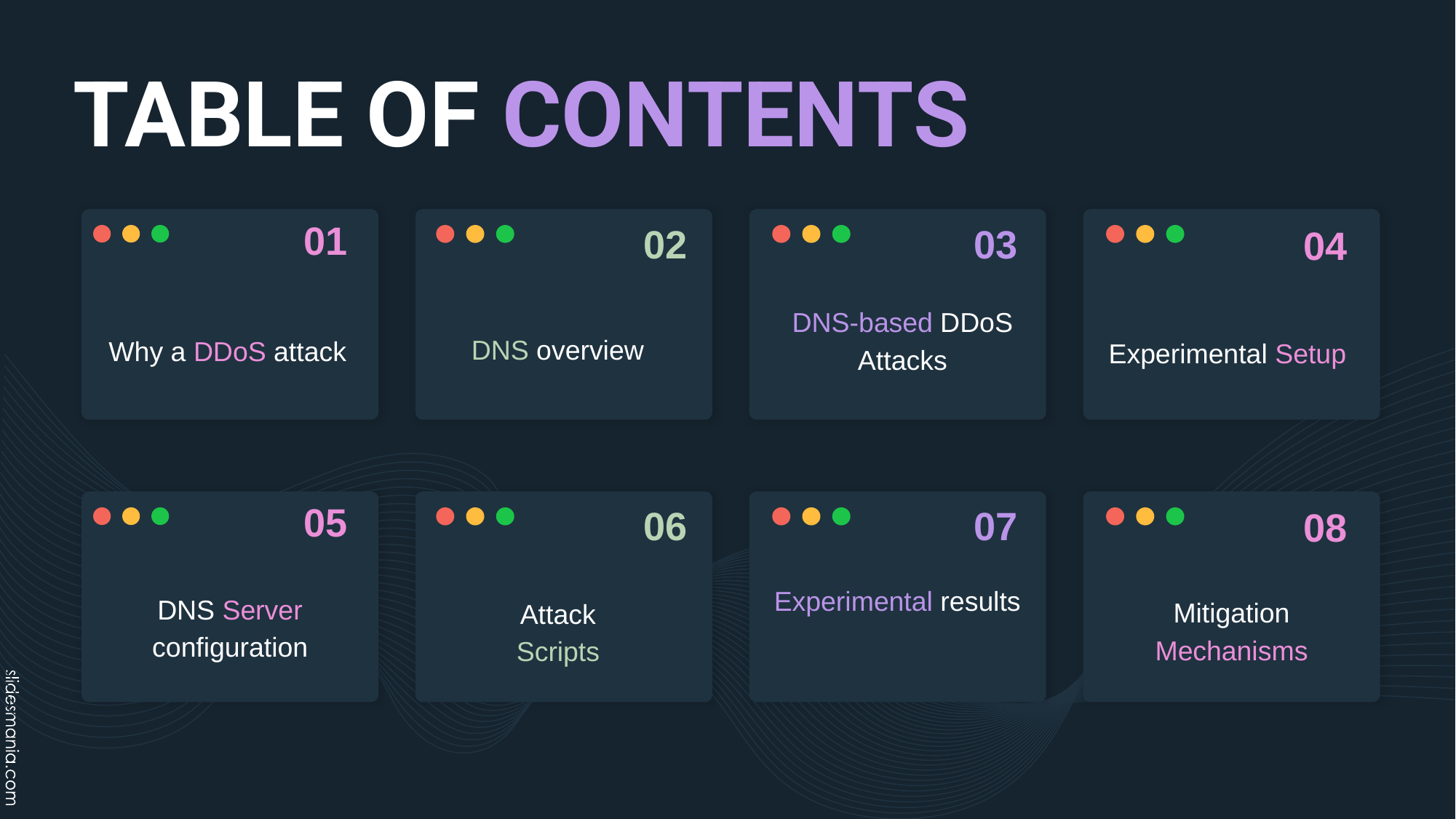

# TABLE OF CONTENTS
01
04

02
03

DNS-based DDoS Attacks
DNS overview
Why a DDoS attack
Experimental Setup
05
08

06
07

Experimental results
DNS Server configuration
Mitigation
Mechanisms
Attack
Scripts